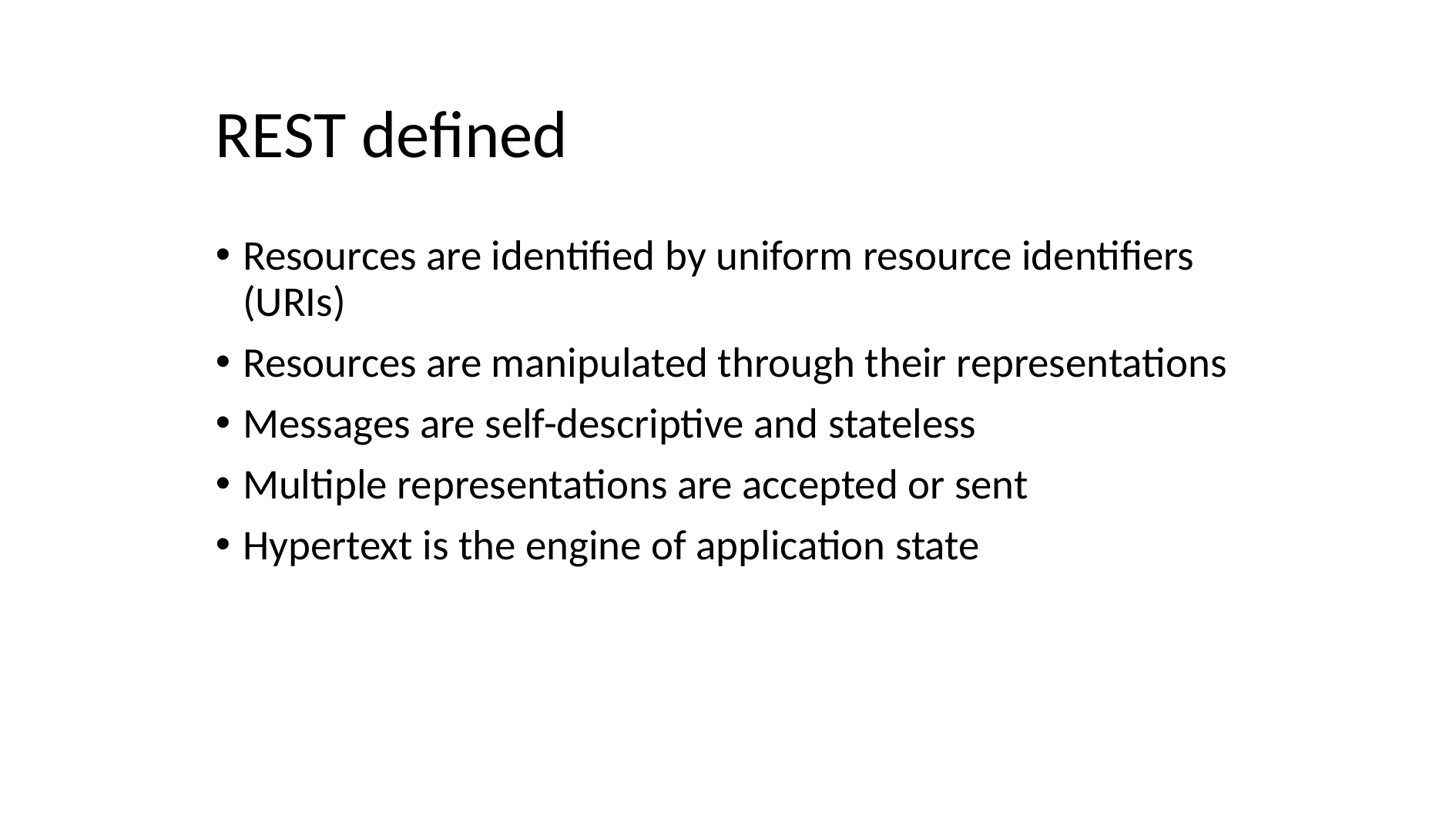

# REST defined
Resources are identified by uniform resource identifiers (URIs)
Resources are manipulated through their representations
Messages are self-descriptive and stateless
Multiple representations are accepted or sent
Hypertext is the engine of application state